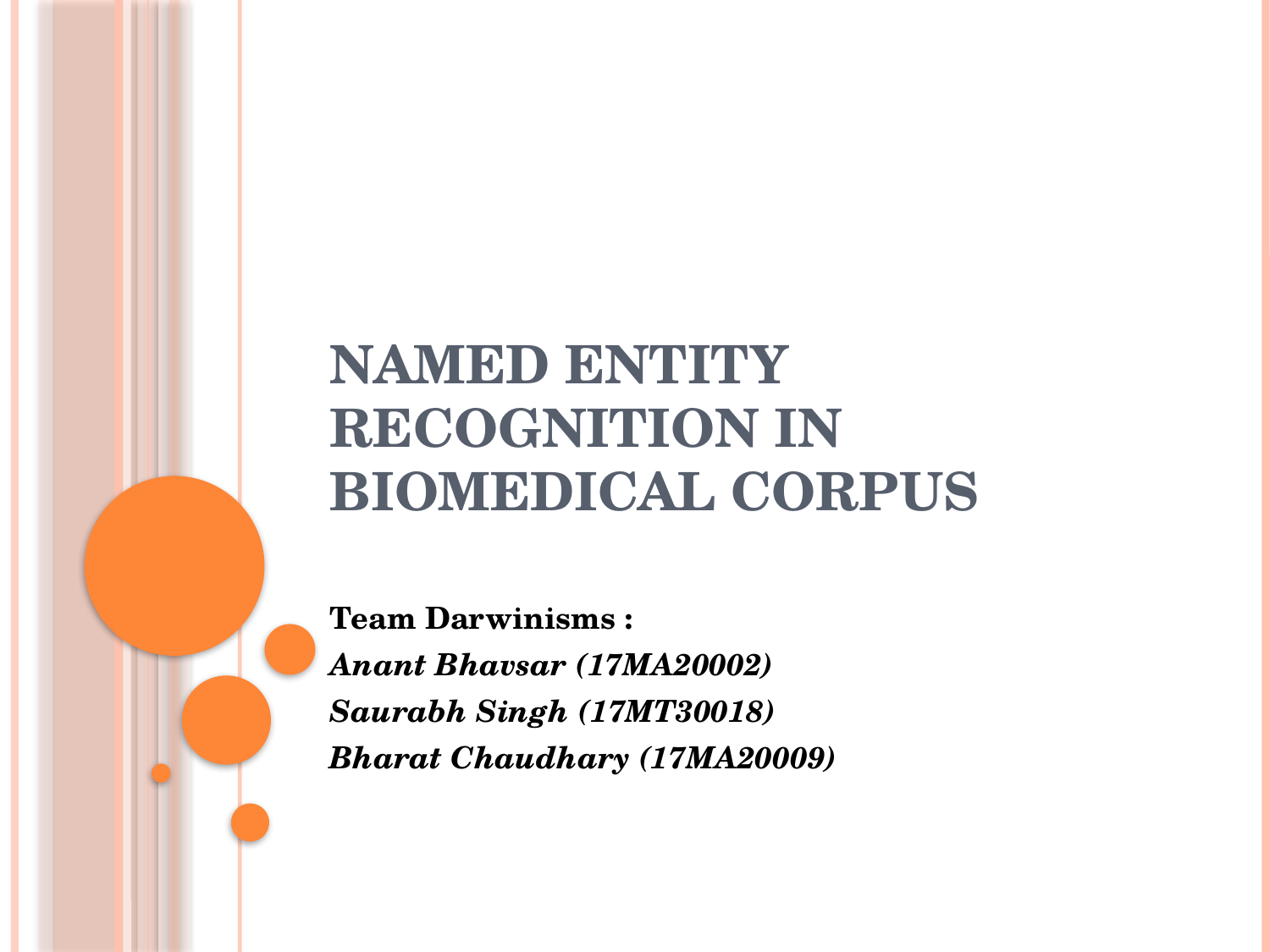

# Named Entity Recognition In Biomedical Corpus
Team Darwinisms :
Anant Bhavsar (17MA20002)
Saurabh Singh (17MT30018)
Bharat Chaudhary (17MA20009)